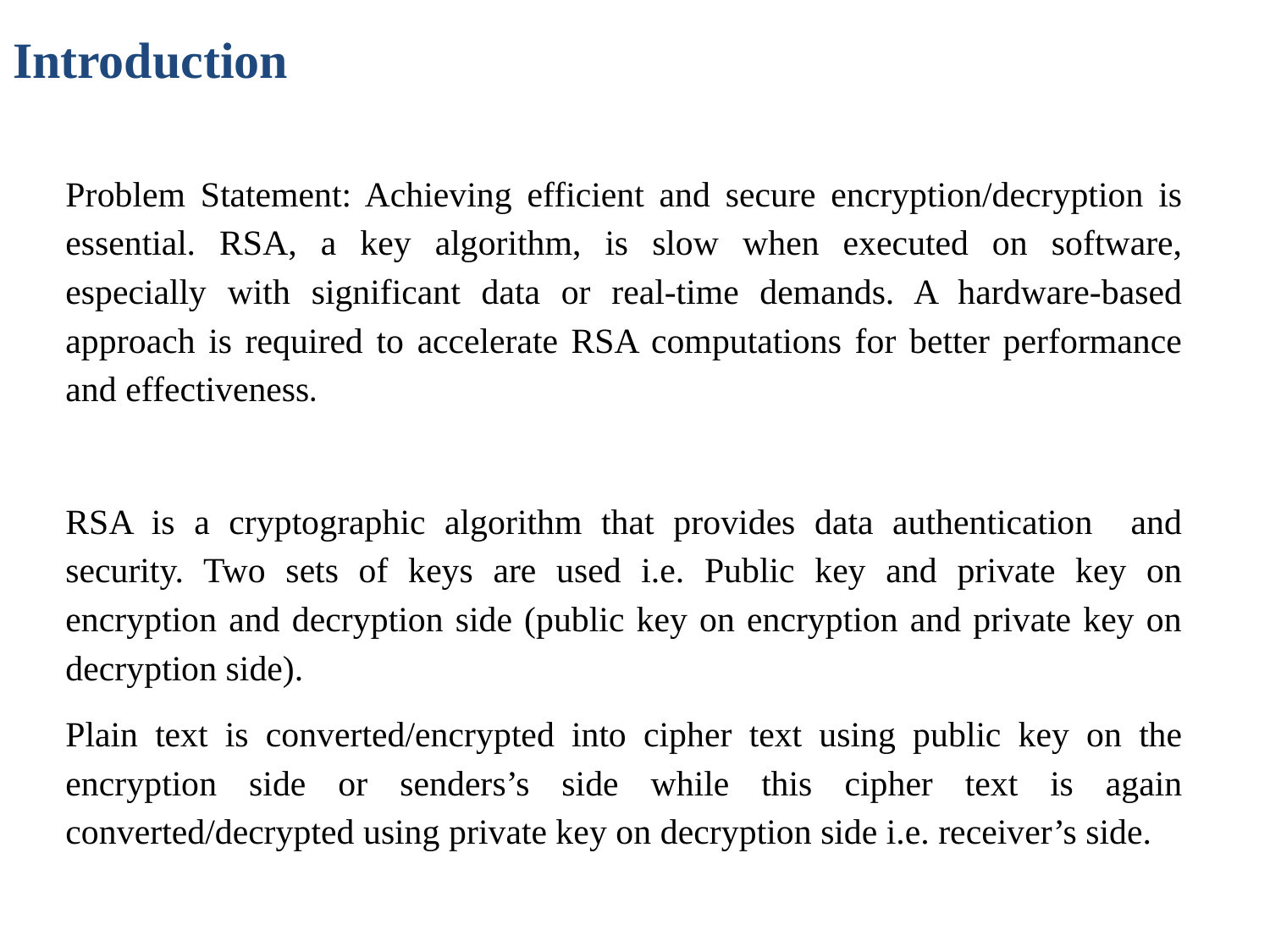

# Introduction
Problem Statement: Achieving efficient and secure encryption/decryption is essential. RSA, a key algorithm, is slow when executed on software, especially with significant data or real-time demands. A hardware-based approach is required to accelerate RSA computations for better performance and effectiveness.

RSA is a cryptographic algorithm that provides data authentication  and security. Two sets of keys are used i.e. Public key and private key on encryption and decryption side (public key on encryption and private key on decryption side).
Plain text is converted/encrypted into cipher text using public key on the encryption side or senders’s side while this cipher text is again converted/decrypted using private key on decryption side i.e. receiver’s side.